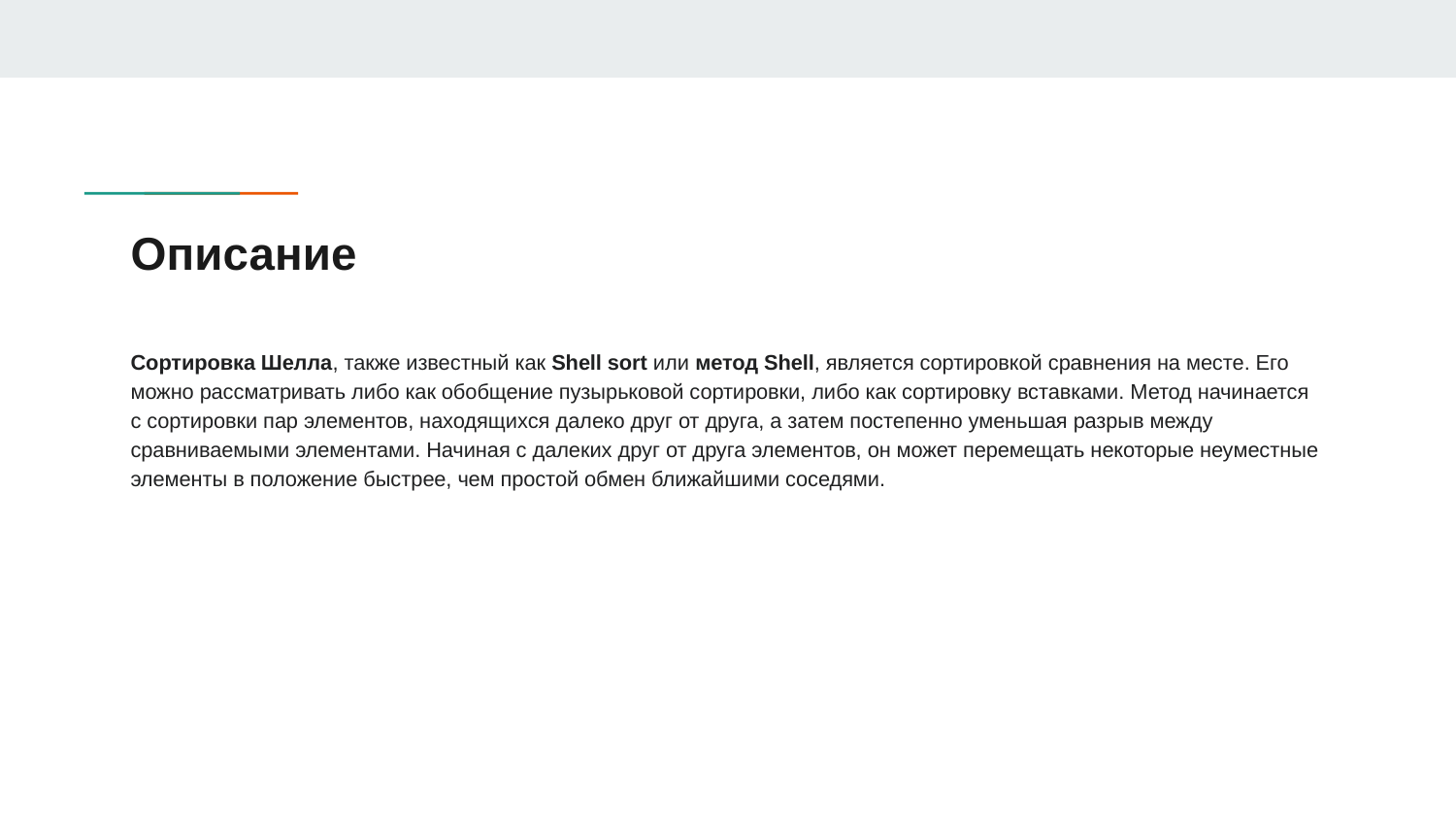

# Описание
Сортировка Шелла, также известный как Shell sort или метод Shell, является сортировкой сравнения на месте. Его можно рассматривать либо как обобщение пузырьковой сортировки, либо как сортировку вставками. Метод начинается с сортировки пар элементов, находящихся далеко друг от друга, а затем постепенно уменьшая разрыв между сравниваемыми элементами. Начиная с далеких друг от друга элементов, он может перемещать некоторые неуместные элементы в положение быстрее, чем простой обмен ближайшими соседями.